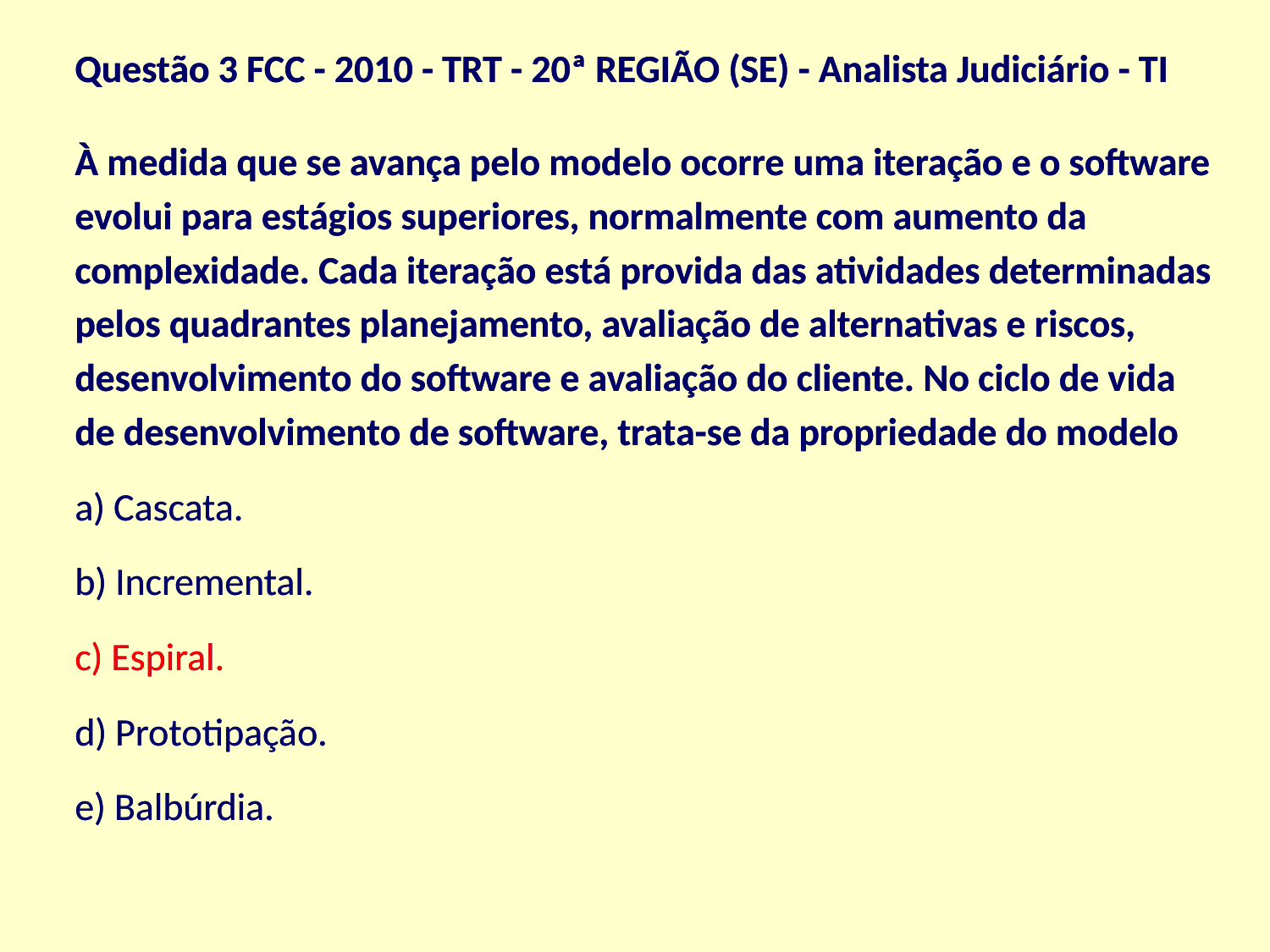

Questão 3 FCC - 2010 - TRT - 20ª REGIÃO (SE) - Analista Judiciário - TI
À medida que se avança pelo modelo ocorre uma iteração e o software evolui para estágios superiores, normalmente com aumento da complexidade. Cada iteração está provida das atividades determinadas pelos quadrantes planejamento, avaliação de alternativas e riscos, desenvolvimento do software e avaliação do cliente. No ciclo de vida de desenvolvimento de software, trata-se da propriedade do modelo
a) Cascata.
b) Incremental.
c) Espiral.
d) Prototipação.
e) Balbúrdia.

Questão 3 FCC - 2010 - TRT - 20ª REGIÃO (SE) - Analista Judiciário - TI
À medida que se avança pelo modelo ocorre uma iteração e o software evolui para estágios superiores, normalmente com aumento da complexidade. Cada iteração está provida das atividades determinadas pelos quadrantes planejamento, avaliação de alternativas e riscos, desenvolvimento do software e avaliação do cliente. No ciclo de vida de desenvolvimento de software, trata-se da propriedade do modelo
a) Cascata.
b) Incremental.
c) Espiral.
d) Prototipação.
e) Balbúrdia.